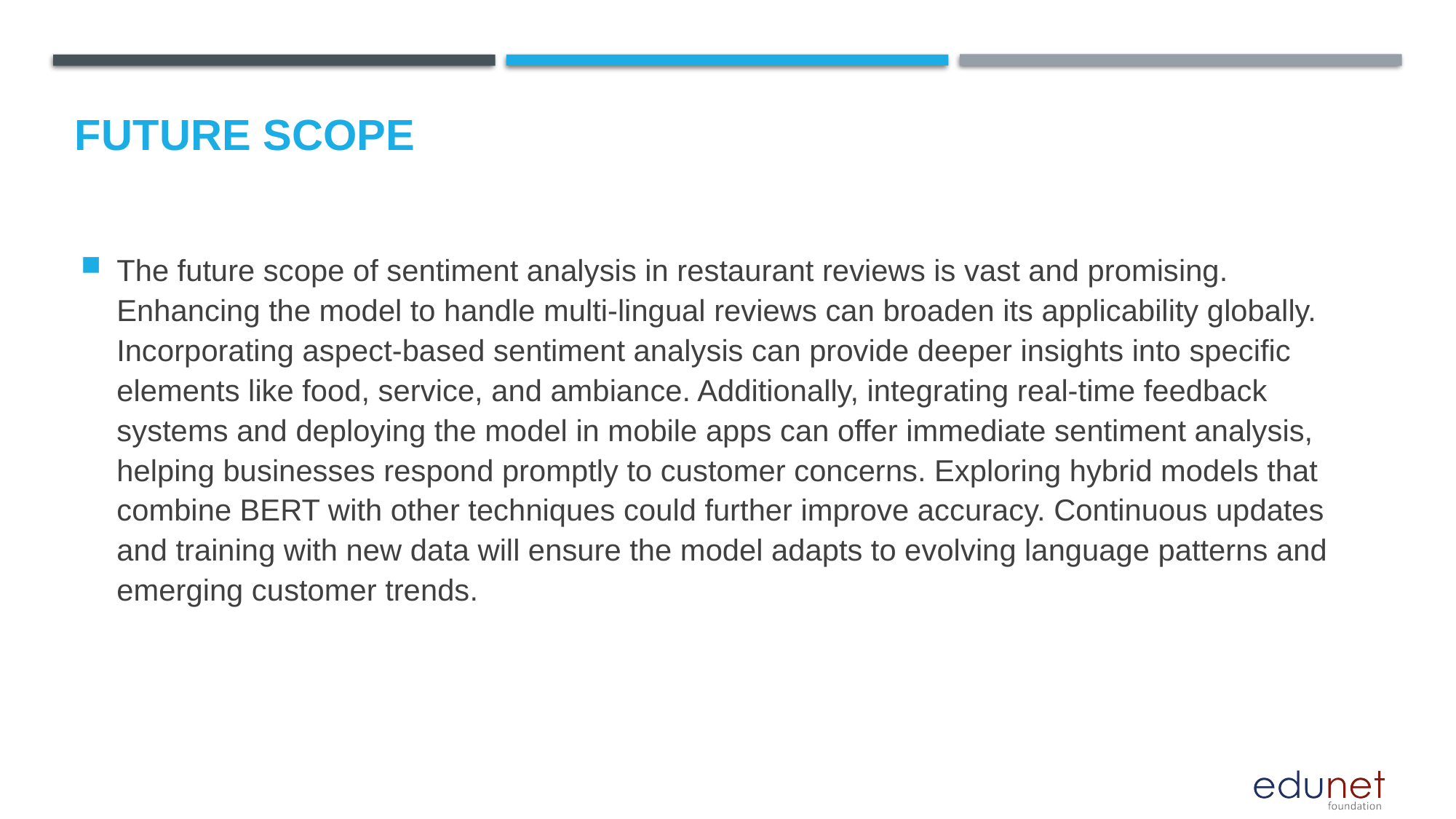

The future scope of sentiment analysis in restaurant reviews is vast and promising. Enhancing the model to handle multi-lingual reviews can broaden its applicability globally. Incorporating aspect-based sentiment analysis can provide deeper insights into specific elements like food, service, and ambiance. Additionally, integrating real-time feedback systems and deploying the model in mobile apps can offer immediate sentiment analysis, helping businesses respond promptly to customer concerns. Exploring hybrid models that combine BERT with other techniques could further improve accuracy. Continuous updates and training with new data will ensure the model adapts to evolving language patterns and emerging customer trends.
Future scope